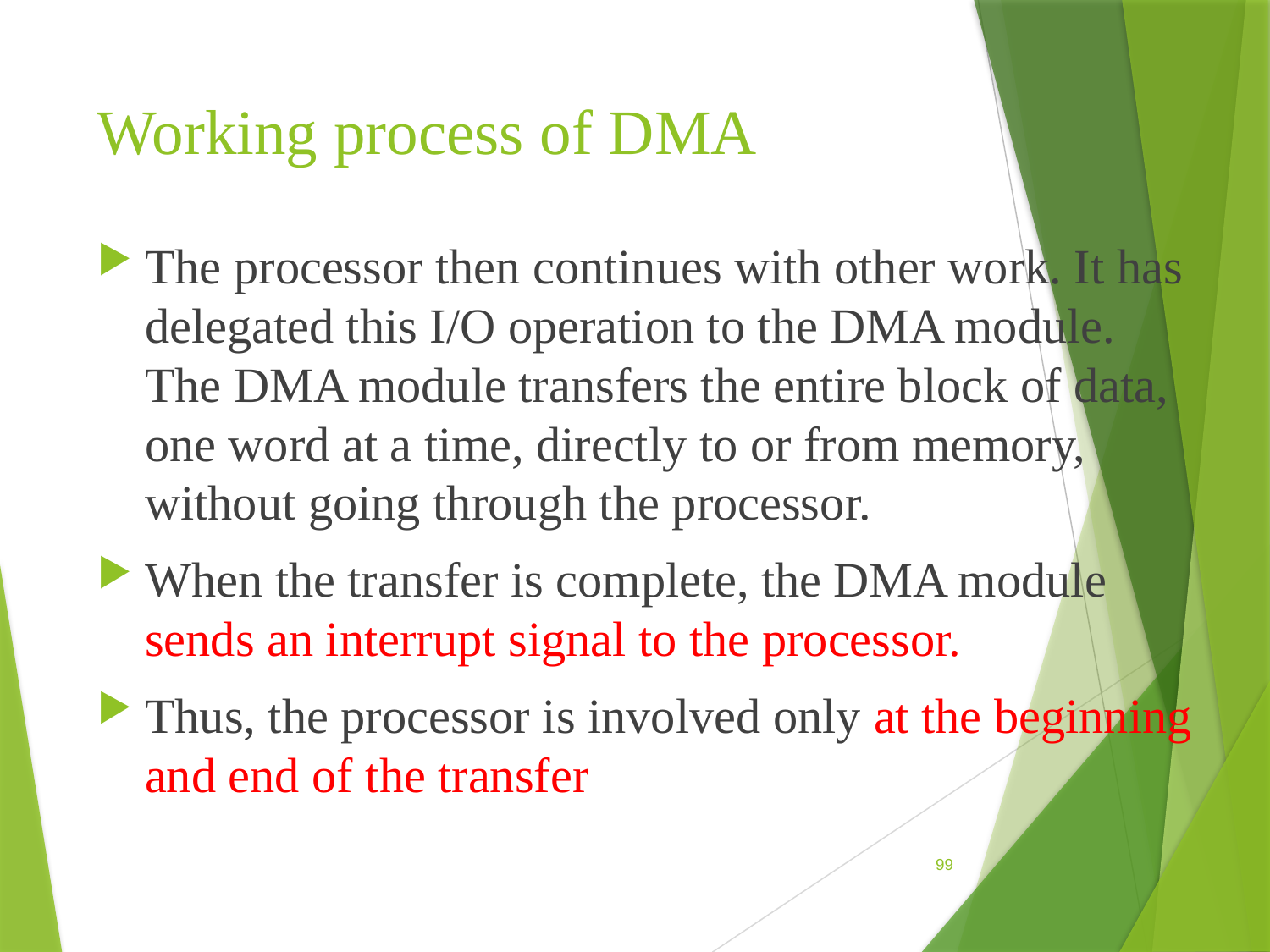

# Working process of DMA
The processor then continues with other work. It has delegated this I/O operation to the DMA module. The DMA module transfers the entire block of data, one word at a time, directly to or from memory, without going through the processor.
When the transfer is complete, the DMA module sends an interrupt signal to the processor.
Thus, the processor is involved only at the beginning and end of the transfer
99